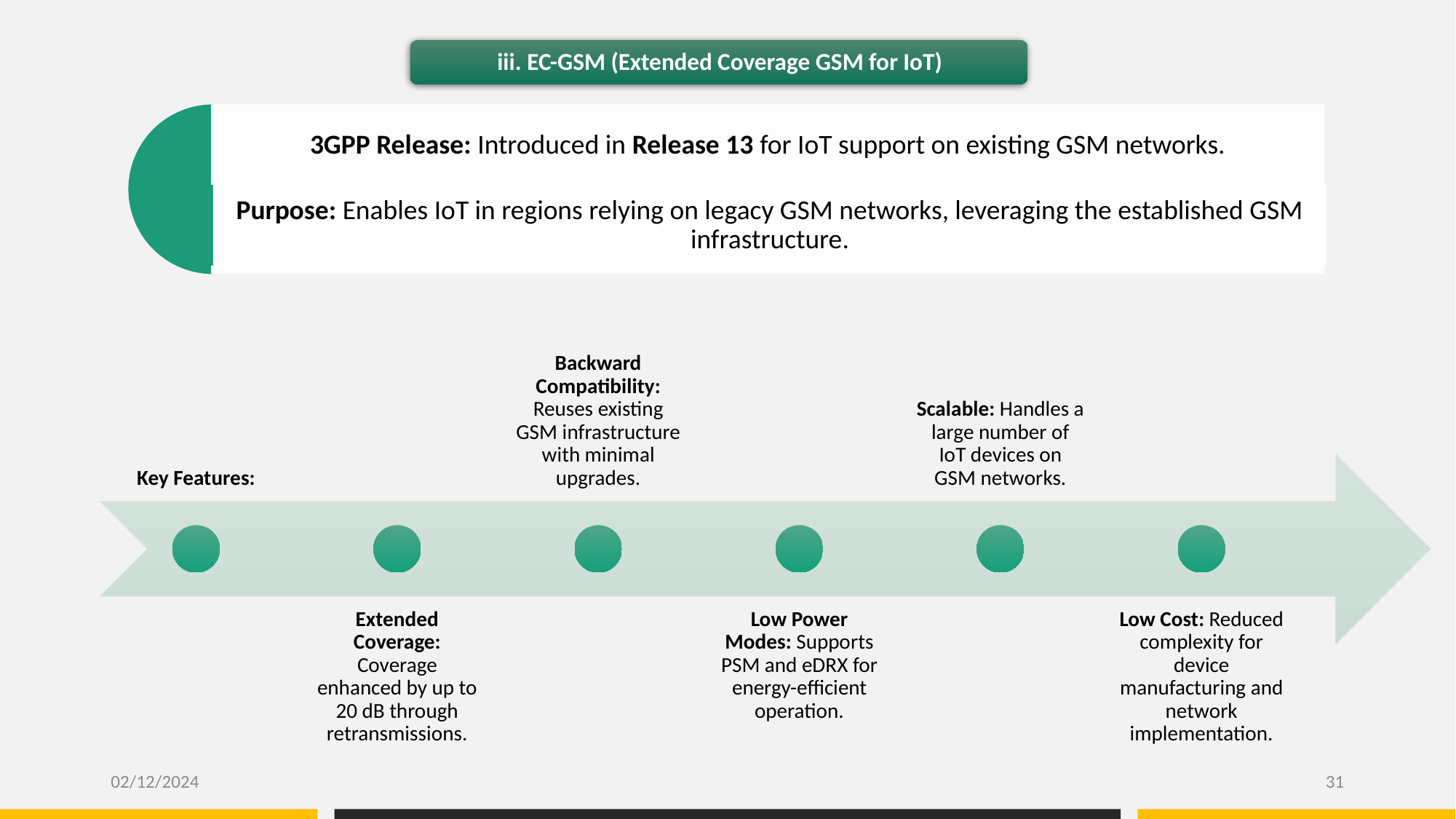

iii. EC-GSM (Extended Coverage GSM for IoT)
3GPP Release: Introduced in Release 13 for IoT support on existing GSM networks.
Purpose: Enables IoT in regions relying on legacy GSM networks, leveraging the established GSM infrastructure.
Key Features:
Extended Coverage: Coverage enhanced by up to 20 dB through retransmissions.
Backward Compatibility: Reuses existing GSM infrastructure with minimal upgrades.
Low Power Modes: Supports PSM and eDRX for energy-efficient operation.
Scalable: Handles a large number of IoT devices on GSM networks.
Low Cost: Reduced complexity for device manufacturing and network implementation.

02/12/2024
31